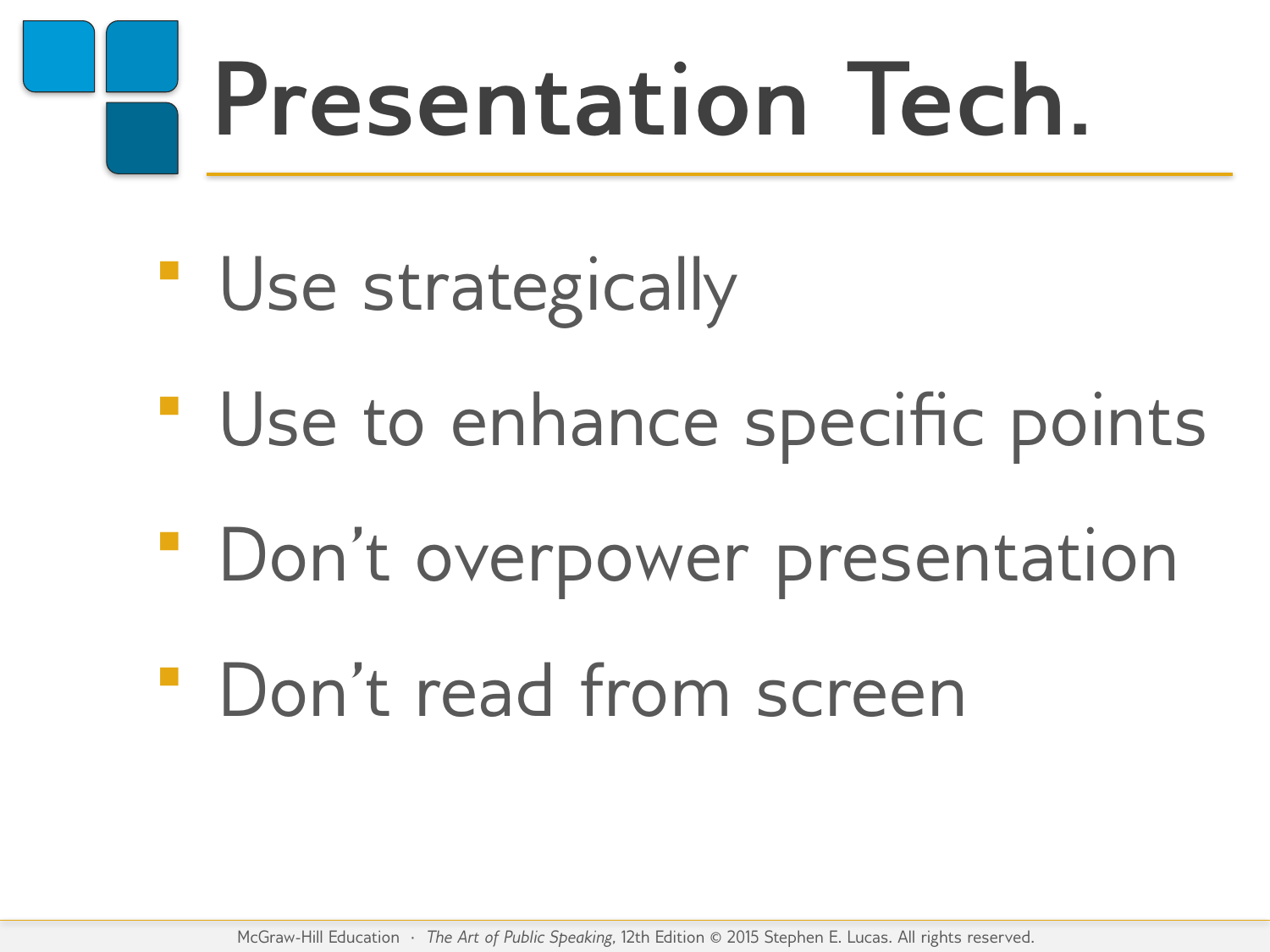

# Presentation Tech.
Use strategically
Use to enhance specific points
Don’t overpower presentation
Don’t read from screen